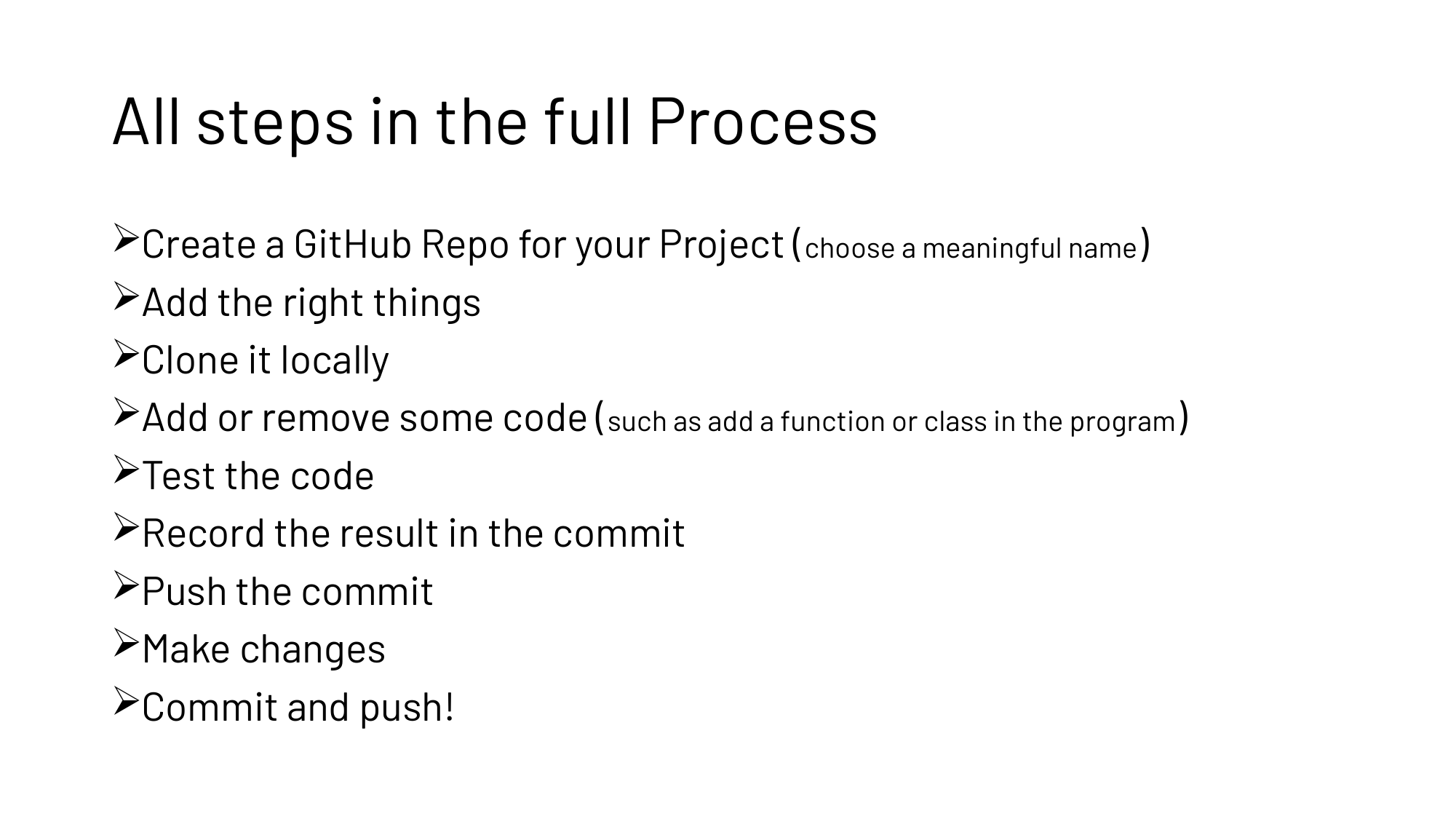

# All steps in the full Process
Create a GitHub Repo for your Project (choose a meaningful name)
Add the right things
Clone it locally
Add or remove some code (such as add a function or class in the program)
Test the code
Record the result in the commit
Push the commit
Make changes
Commit and push!